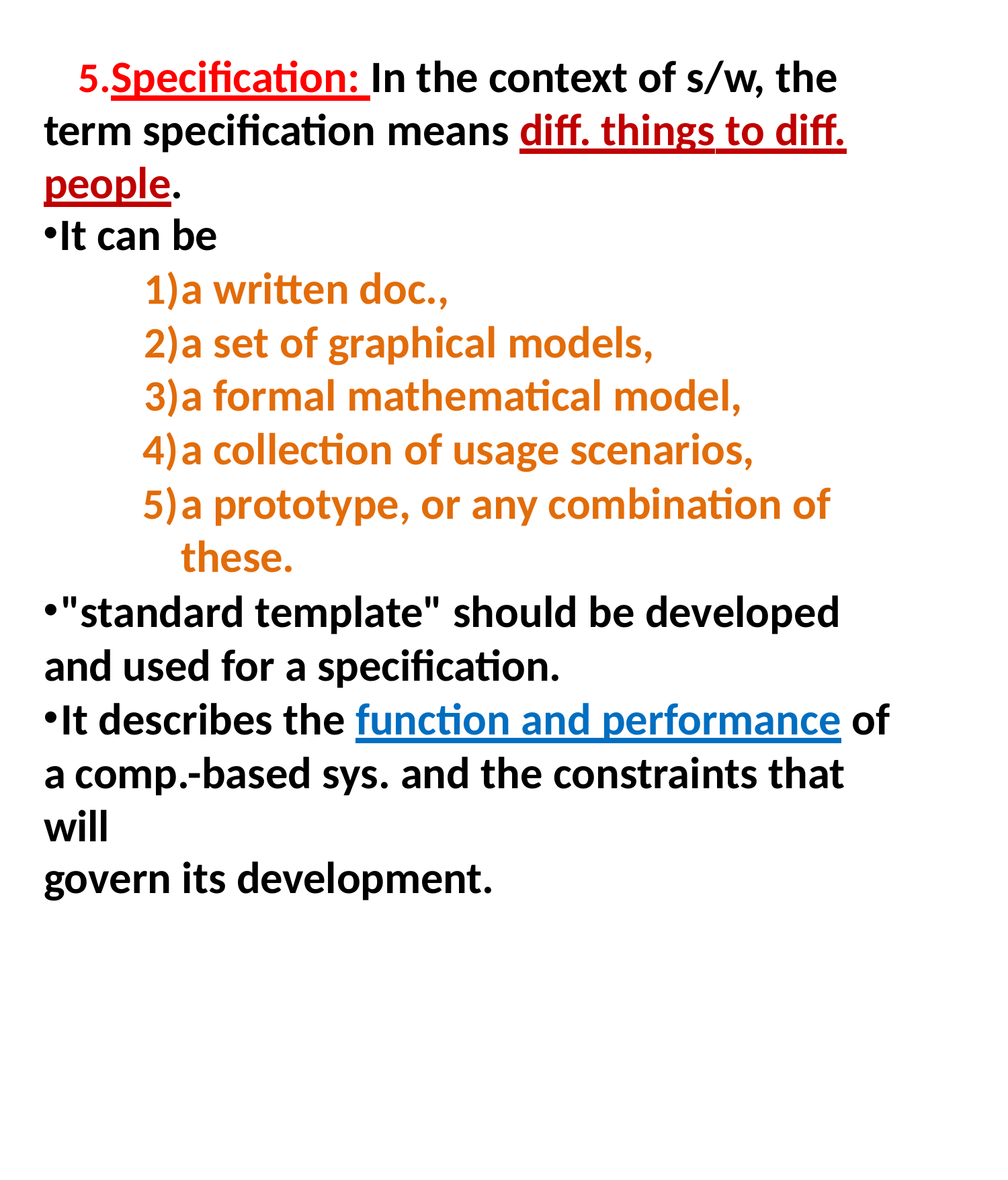

Specification: In the context of s/w, the term specification means diff. things to diff. people.
It can be
a written doc.,
a set of graphical models,
a formal mathematical model,
a collection of usage scenarios,
a prototype, or any combination of these.
	"standard template" should be developed and used for a specification.
	It describes the function and performance of a comp.-based sys. and the constraints that will
govern its development.